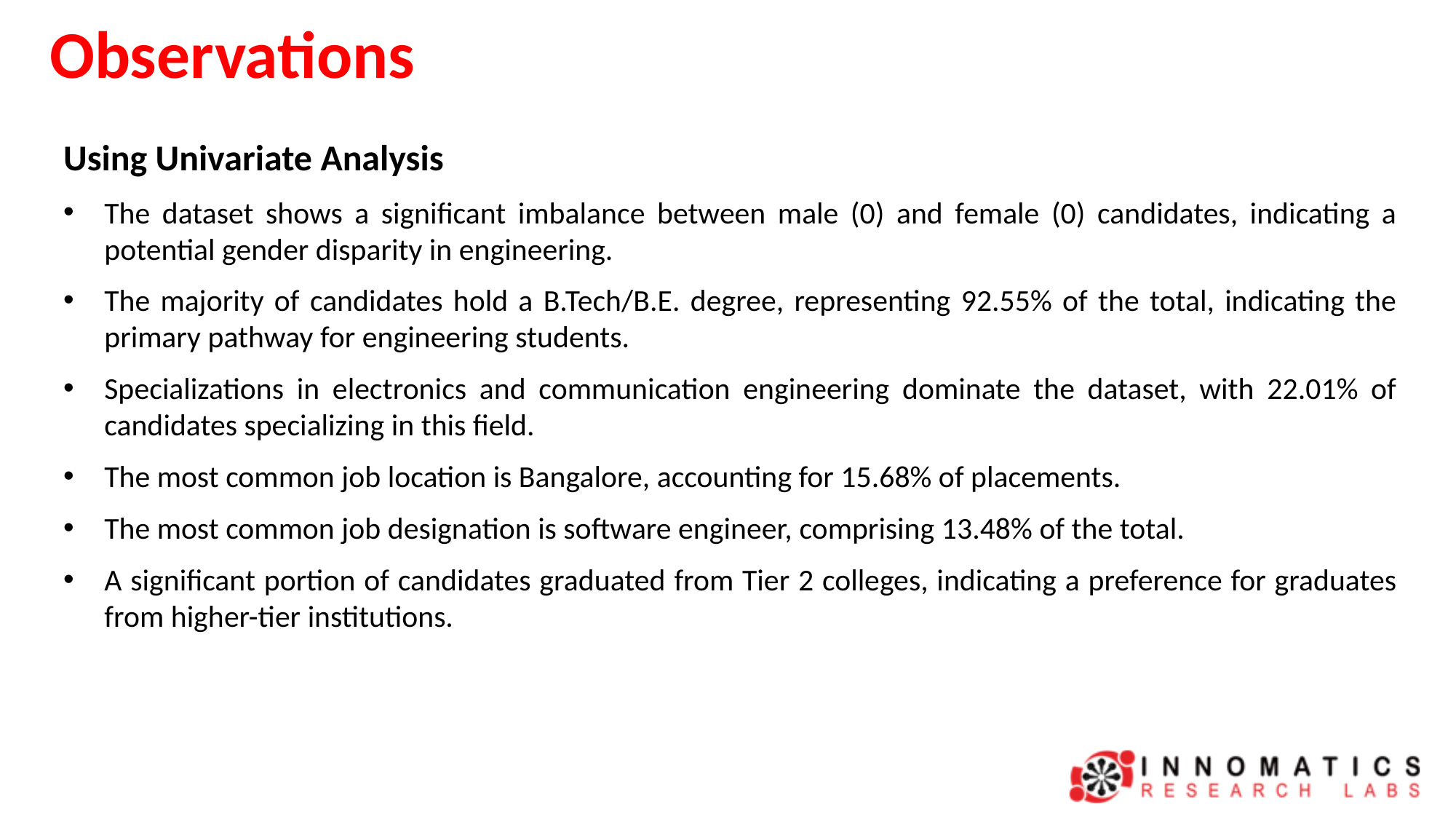

# Observations
Using Univariate Analysis
The dataset shows a significant imbalance between male (0) and female (0) candidates, indicating a potential gender disparity in engineering.
The majority of candidates hold a B.Tech/B.E. degree, representing 92.55% of the total, indicating the primary pathway for engineering students.
Specializations in electronics and communication engineering dominate the dataset, with 22.01% of candidates specializing in this field.
The most common job location is Bangalore, accounting for 15.68% of placements.
The most common job designation is software engineer, comprising 13.48% of the total.
A significant portion of candidates graduated from Tier 2 colleges, indicating a preference for graduates from higher-tier institutions.